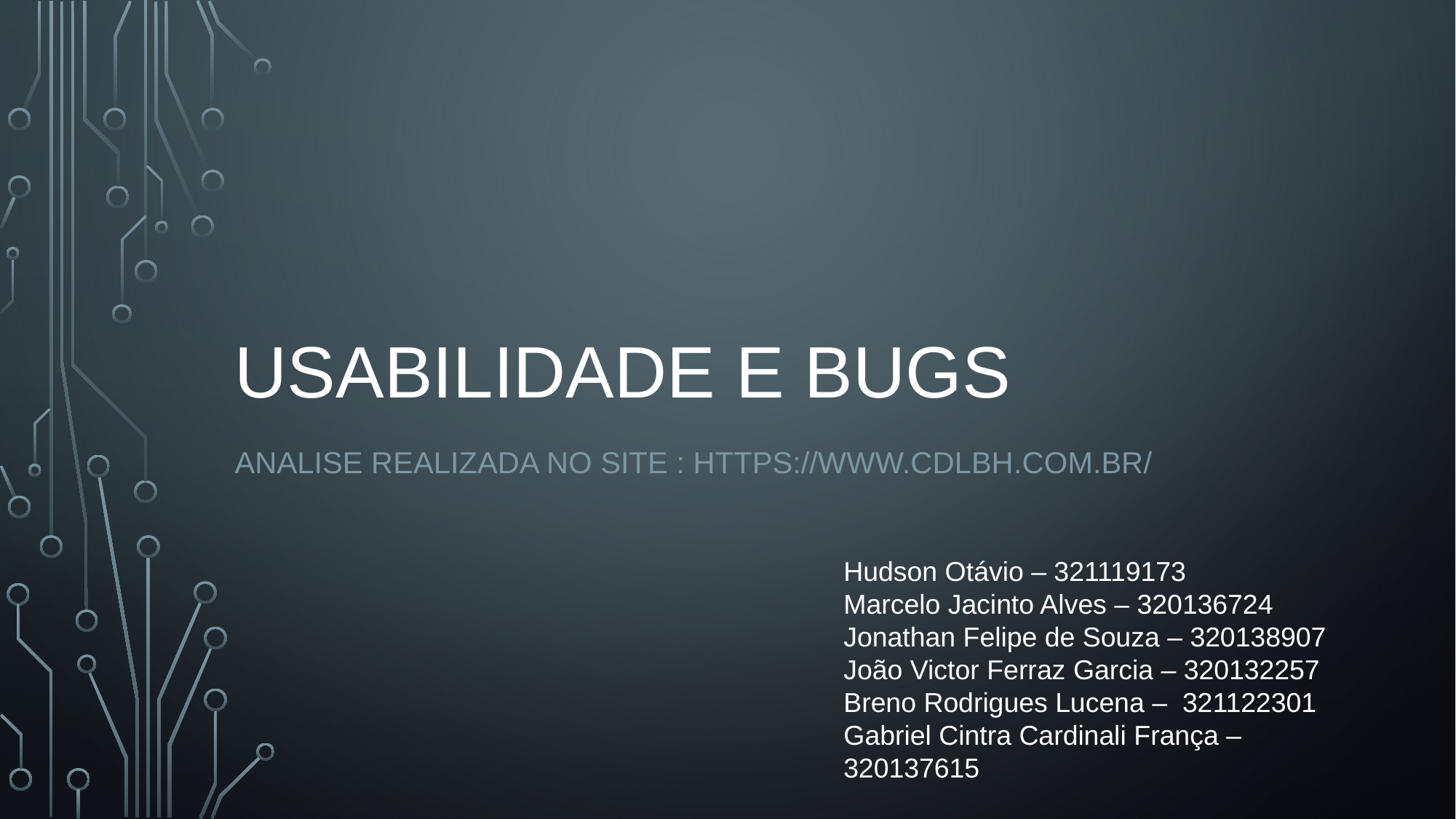

# Usabilidade e bugs
Analise realizada no site : https://www.cdlbh.com.br/
Hudson Otávio – 321119173
Marcelo Jacinto Alves – 320136724
Jonathan Felipe de Souza – 320138907
João Victor Ferraz Garcia – 320132257
Breno Rodrigues Lucena –  321122301
Gabriel Cintra Cardinali França – 320137615